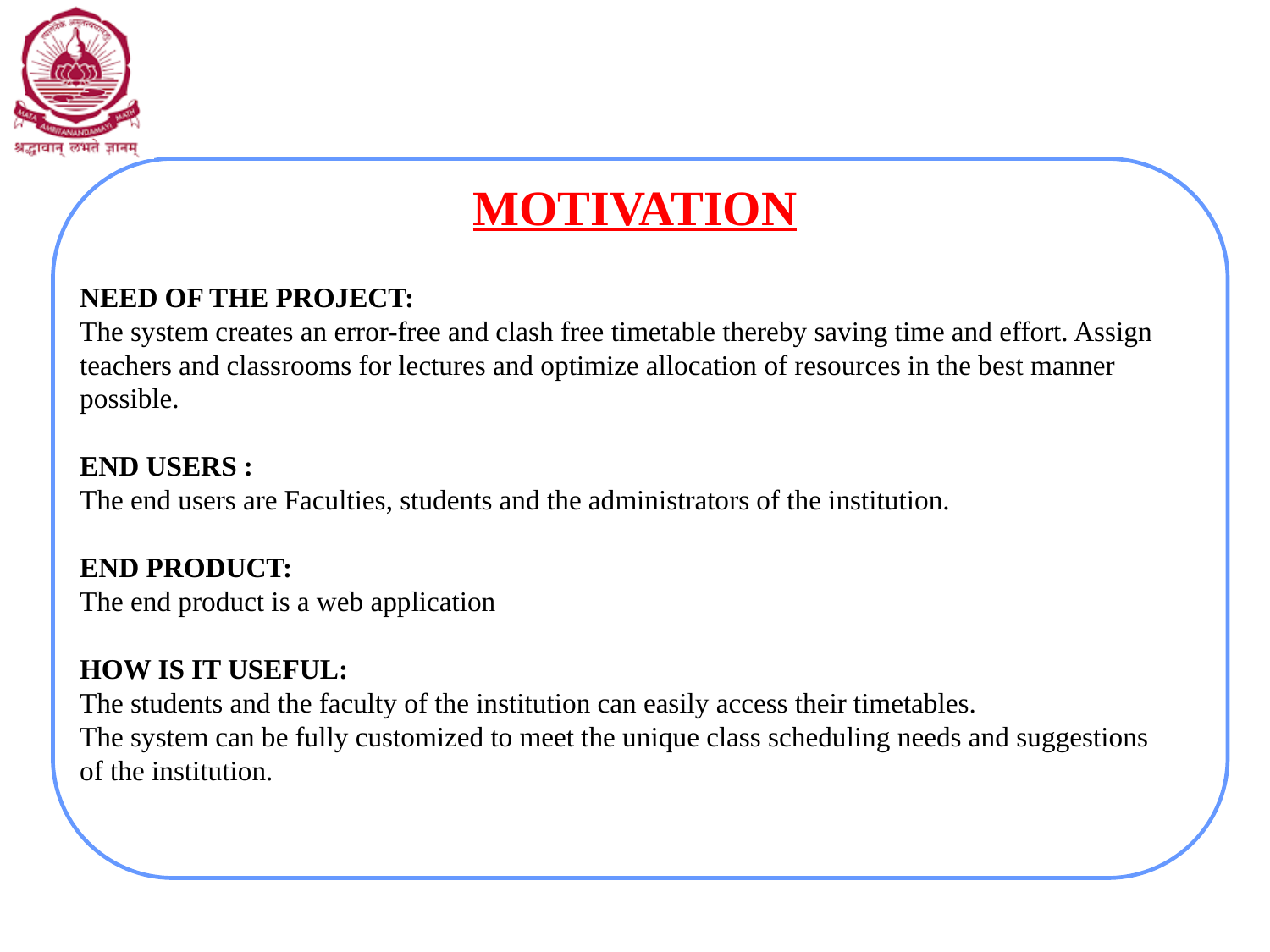

# MOTIVATION
NEED OF THE PROJECT:
The system creates an error-free and clash free timetable thereby saving time and effort. Assign teachers and classrooms for lectures and optimize allocation of resources in the best manner possible.

END USERS :
The end users are Faculties, students and the administrators of the institution.

END PRODUCT:
The end product is a web application

HOW IS IT USEFUL:
The students and the faculty of the institution can easily access their timetables.
The system can be fully customized to meet the unique class scheduling needs and suggestions of the institution.